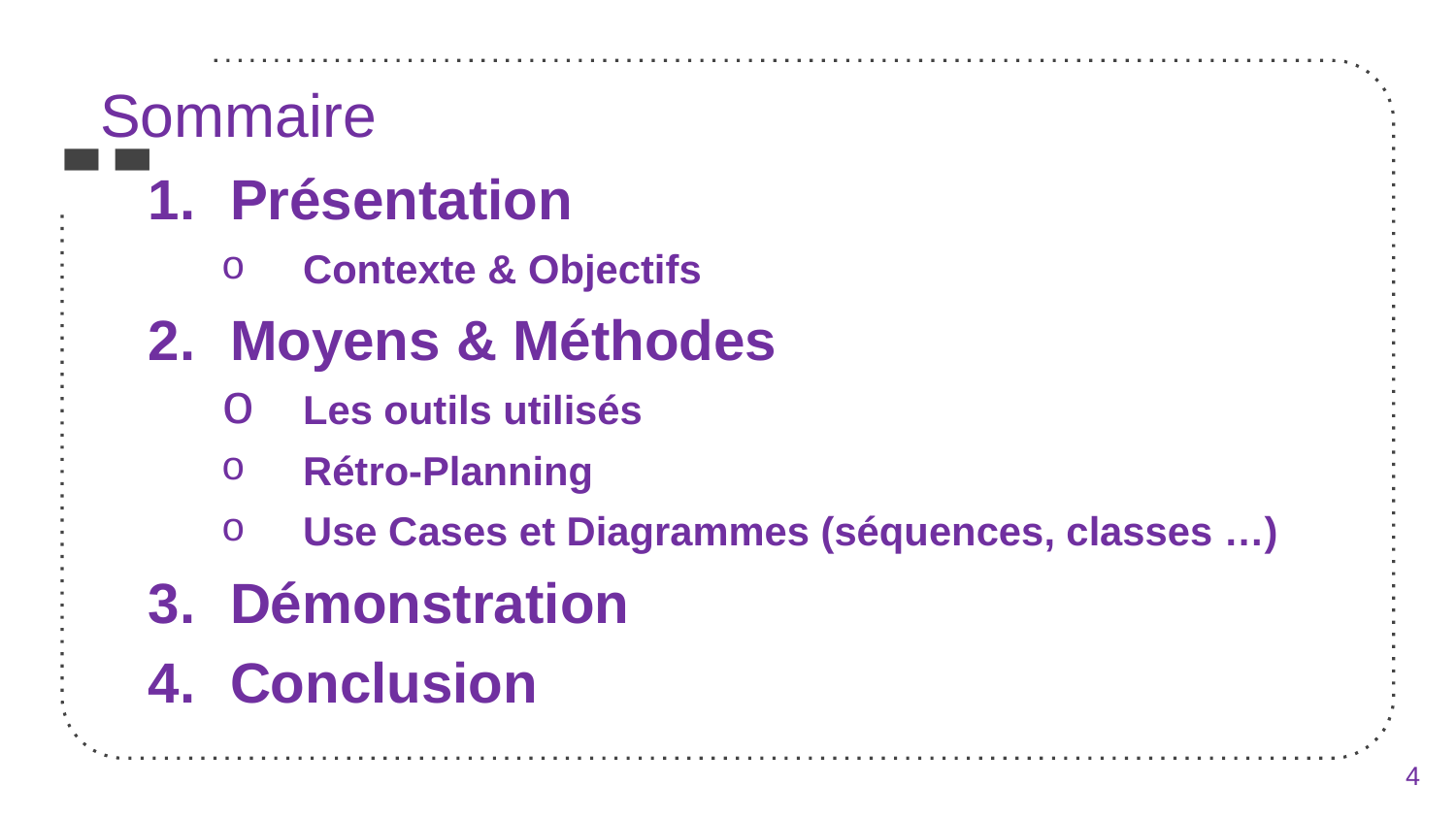

Sommaire
Présentation
Contexte & Objectifs
Moyens & Méthodes
Les outils utilisés
Rétro-Planning
Use Cases et Diagrammes (séquences, classes …)
Démonstration
Conclusion
4